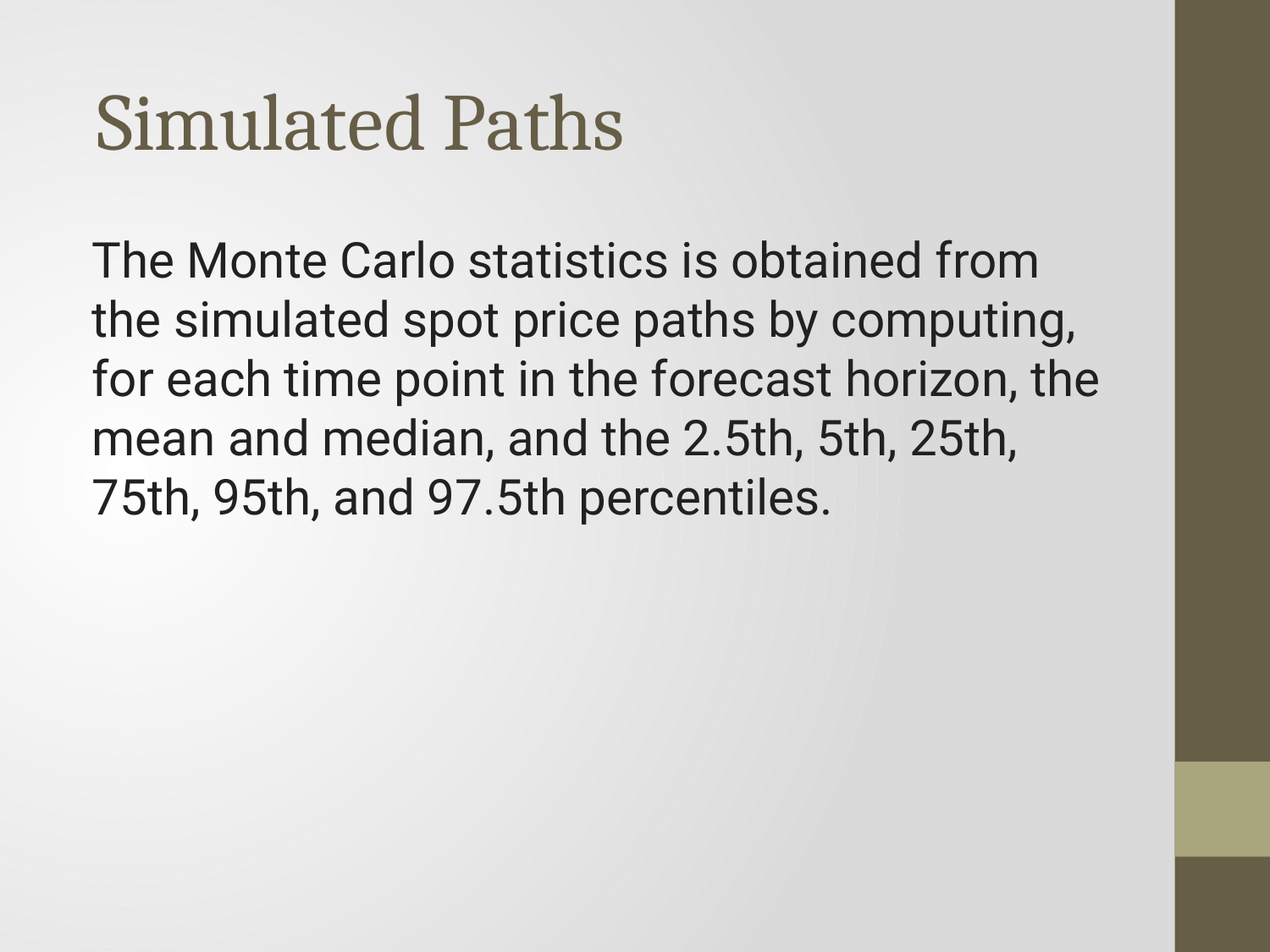

# Simulated Paths
The Monte Carlo statistics is obtained from the simulated spot price paths by computing, for each time point in the forecast horizon, the mean and median, and the 2.5th, 5th, 25th, 75th, 95th, and 97.5th percentiles.